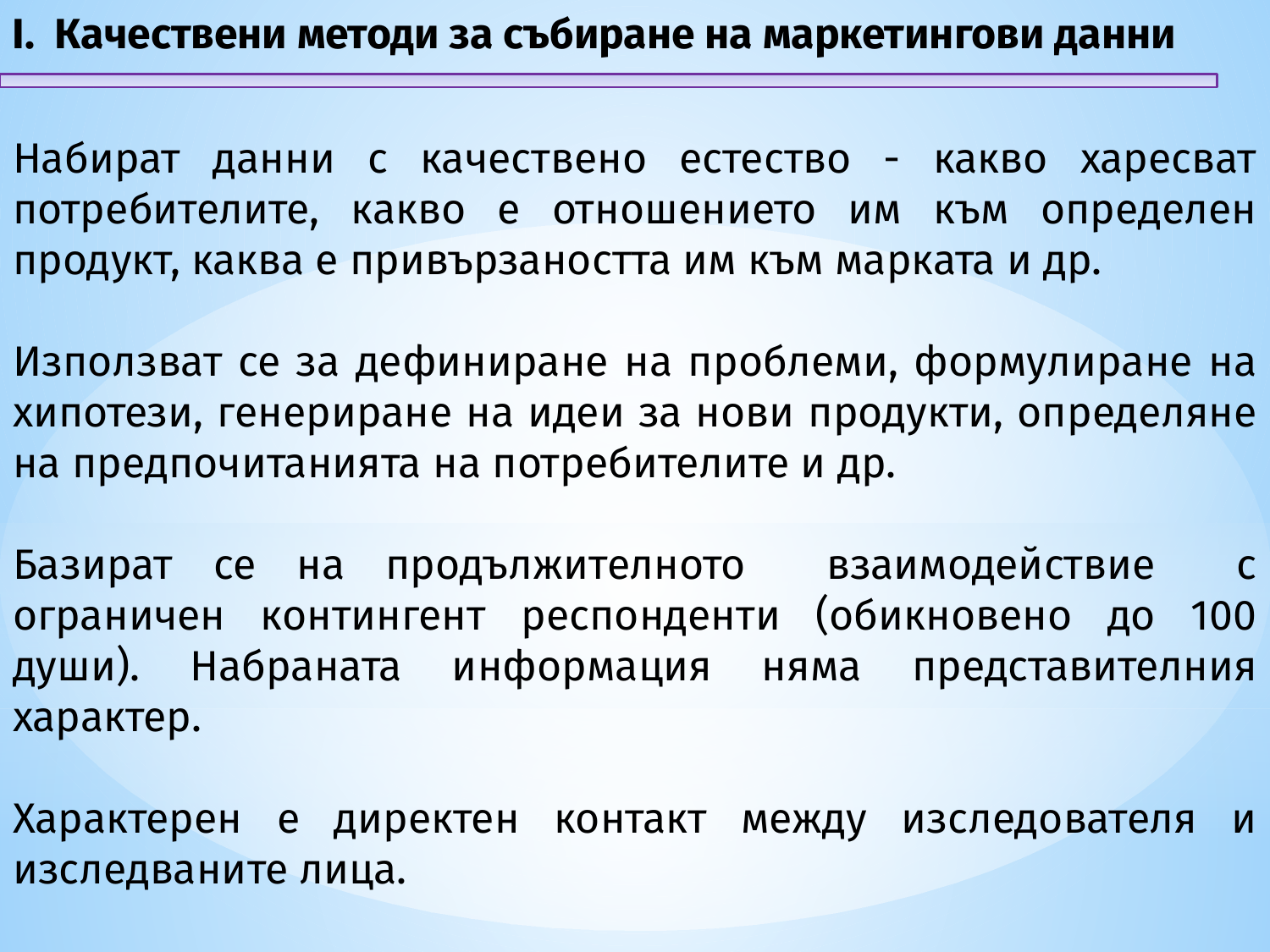

I.  Качествени методи за събиране на маркетингови данни

Набират данни с качествено естество - какво харесват потребителите, какво е отношението им към определен продукт, каква е привързаността им към марката и др.

Използват се за дефиниране на проблеми, формулиране на хипотези, генериране на идеи за нови продукти, определяне на предпочитанията на потребителите и др.

Базират се на продължителното  взаимодействие  с ограничен контингент респонденти (обикновено до 100 души). Набраната информация няма представителния характер.

Характерен е директен контакт между изследователя и изследваните лица.